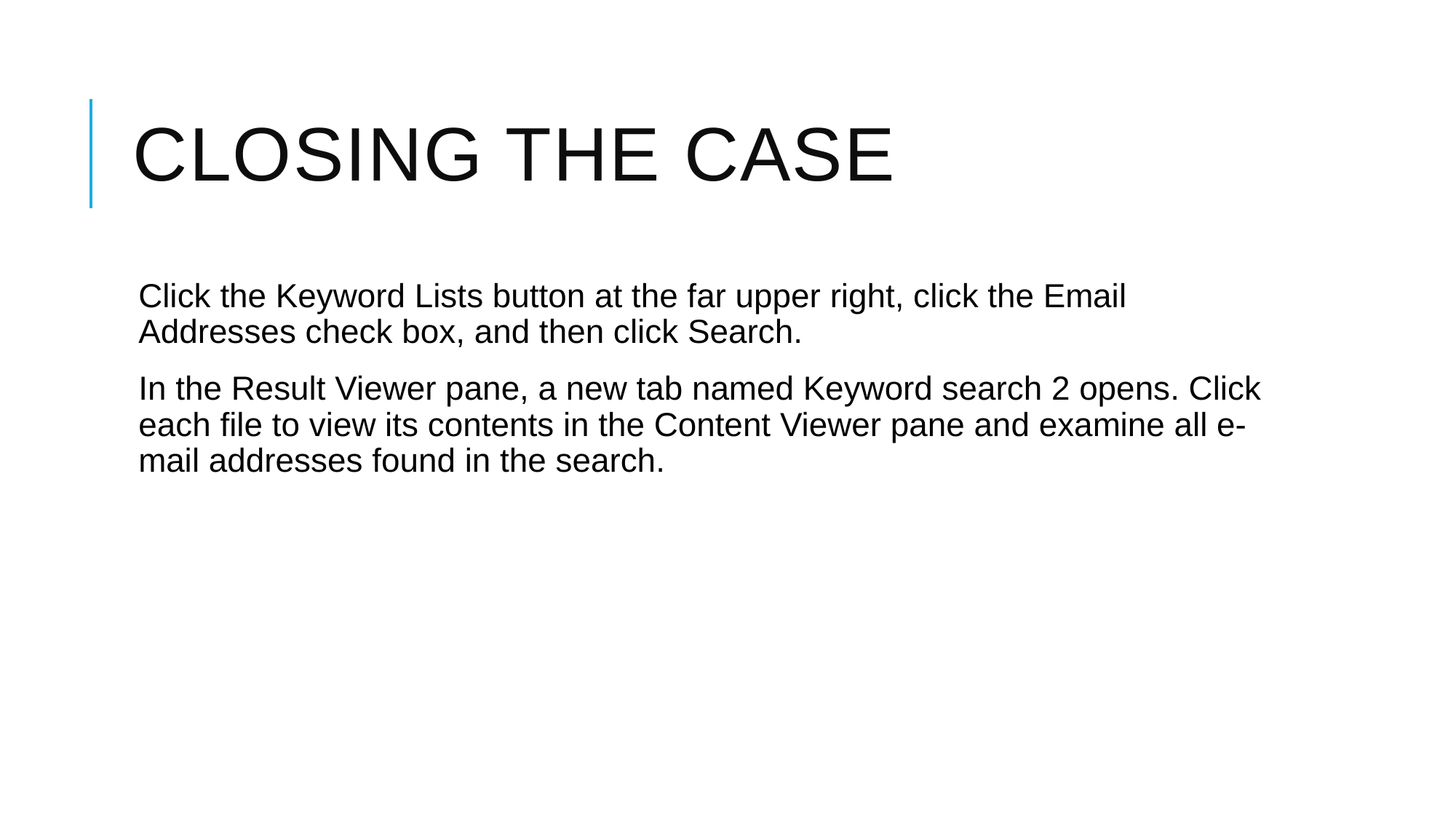

# Closing the case
Click the Keyword Lists button at the far upper right, click the Email Addresses check box, and then click Search.
In the Result Viewer pane, a new tab named Keyword search 2 opens. Click each file to view its contents in the Content Viewer pane and examine all e-mail addresses found in the search.